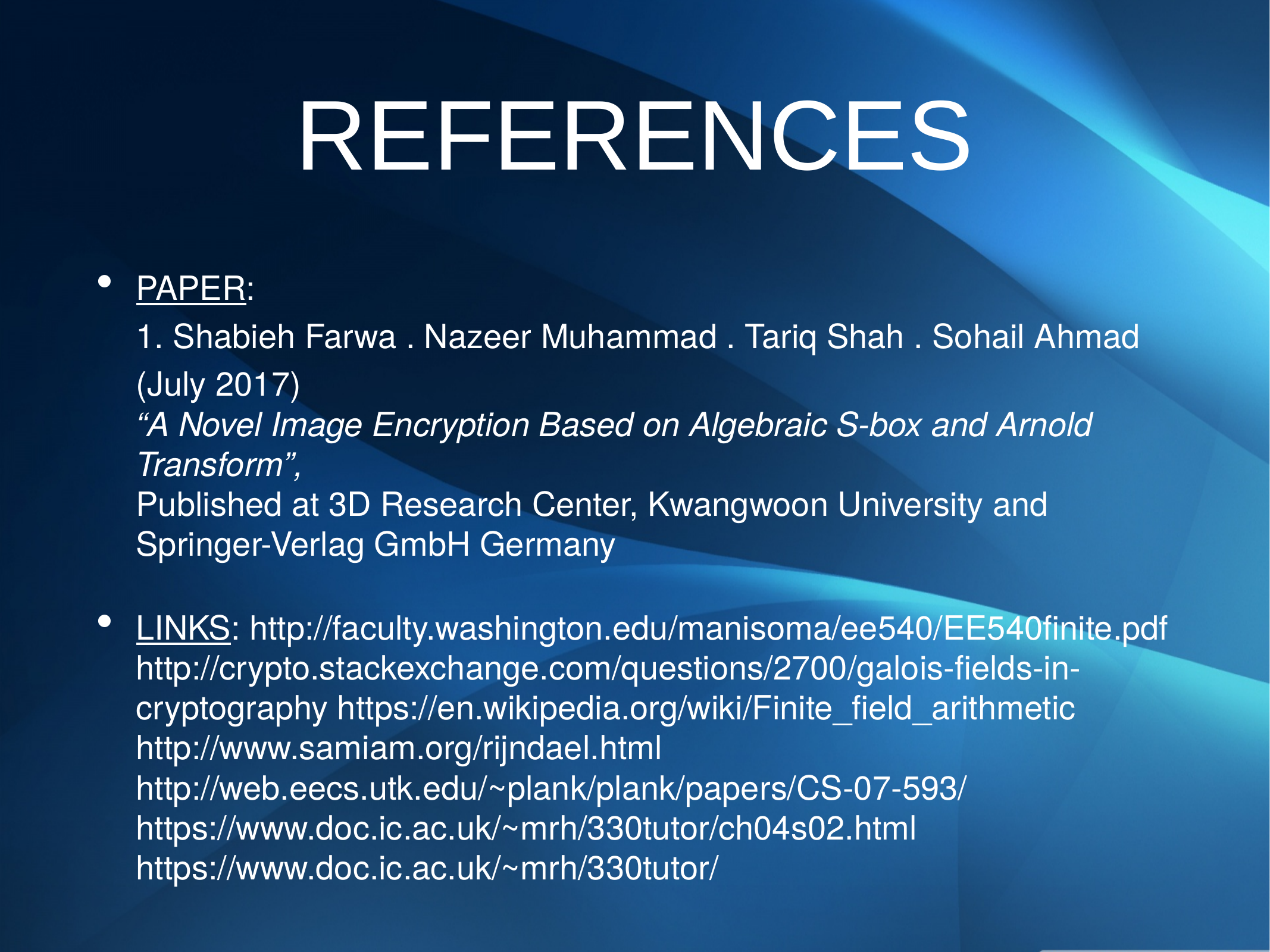

# REFERENCES
PAPER:
	1. Shabieh Farwa . Nazeer Muhammad . Tariq Shah . Sohail Ahmad (July 2017)
	“A Novel Image Encryption Based on Algebraic S-box and Arnold Transform”,
	Published at 3D Research Center, Kwangwoon University and Springer-Verlag GmbH Germany
LINKS: http://faculty.washington.edu/manisoma/ee540/EE540finite.pdf http://crypto.stackexchange.com/questions/2700/galois-fields-in-cryptography https://en.wikipedia.org/wiki/Finite_field_arithmetic http://www.samiam.org/rijndael.html http://web.eecs.utk.edu/~plank/plank/papers/CS-07-593/ https://www.doc.ic.ac.uk/~mrh/330tutor/ch04s02.html https://www.doc.ic.ac.uk/~mrh/330tutor/